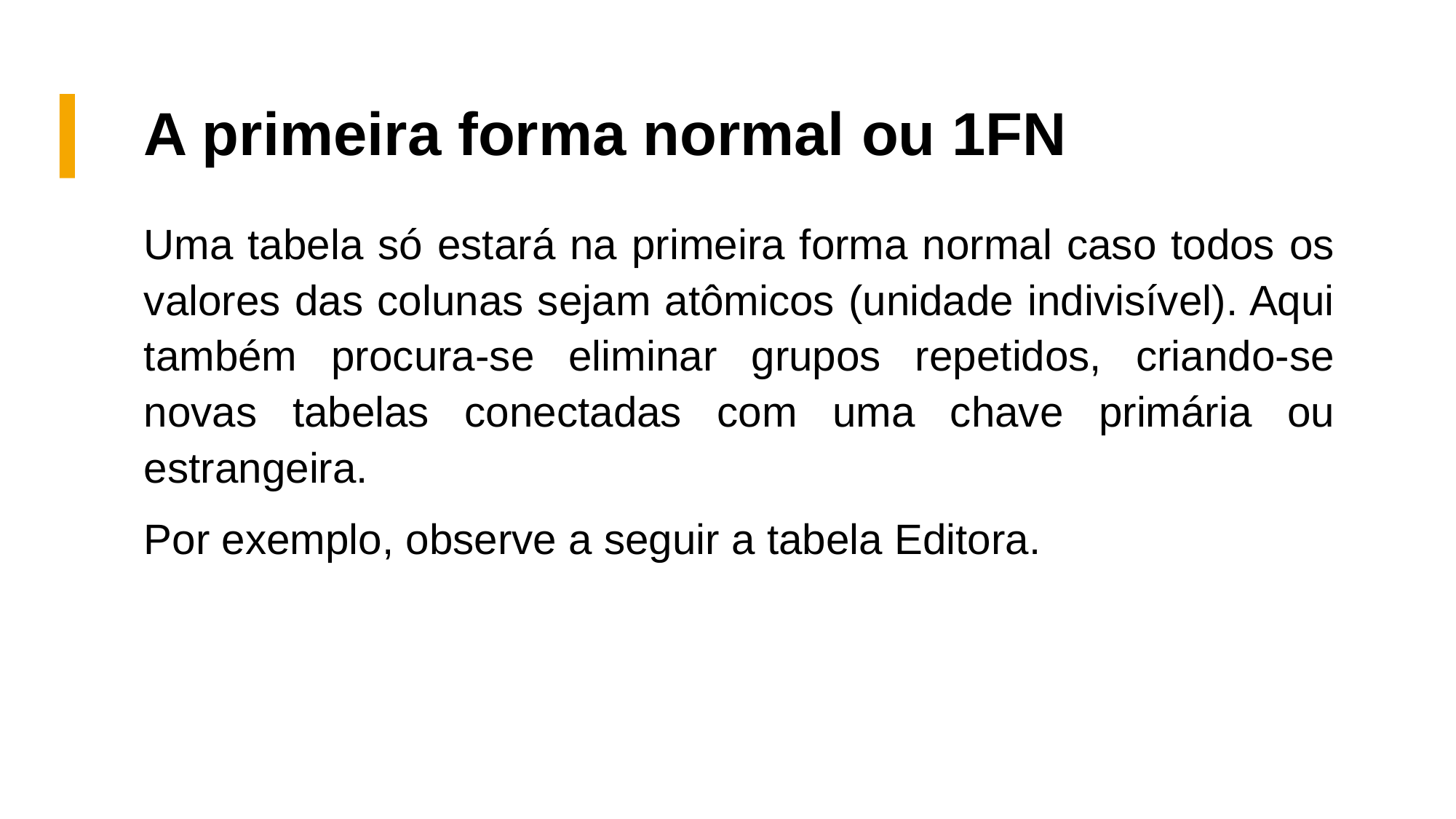

# A primeira forma normal ou 1FN
Uma tabela só estará na primeira forma normal caso todos os valores das colunas sejam atômicos (unidade indivisível). Aqui também procura-se eliminar grupos repetidos, criando-se novas tabelas conectadas com uma chave primária ou estrangeira.
Por exemplo, observe a seguir a tabela Editora.